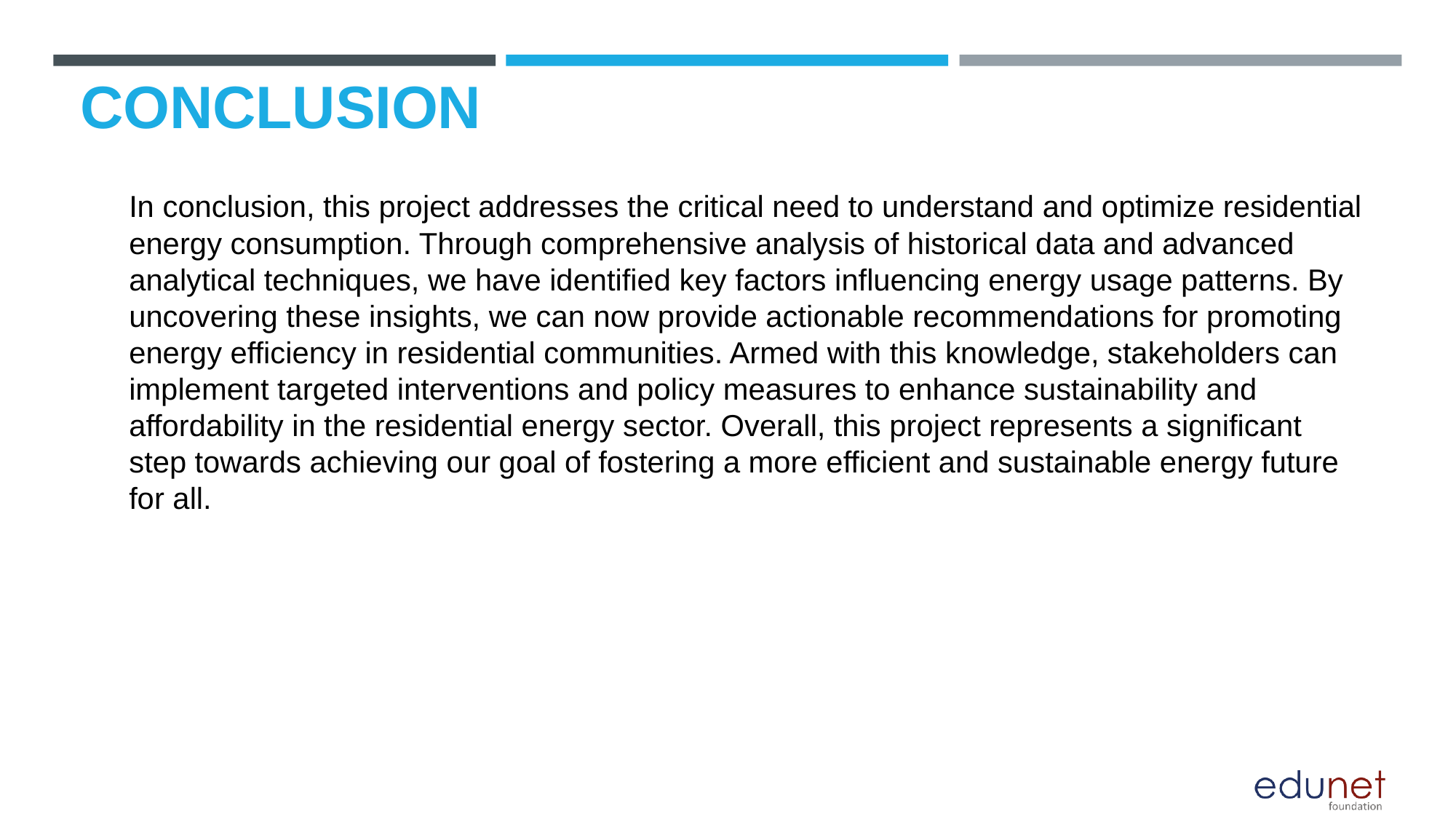

# CONCLUSION
In conclusion, this project addresses the critical need to understand and optimize residential energy consumption. Through comprehensive analysis of historical data and advanced analytical techniques, we have identified key factors influencing energy usage patterns. By uncovering these insights, we can now provide actionable recommendations for promoting energy efficiency in residential communities. Armed with this knowledge, stakeholders can implement targeted interventions and policy measures to enhance sustainability and affordability in the residential energy sector. Overall, this project represents a significant step towards achieving our goal of fostering a more efficient and sustainable energy future for all.